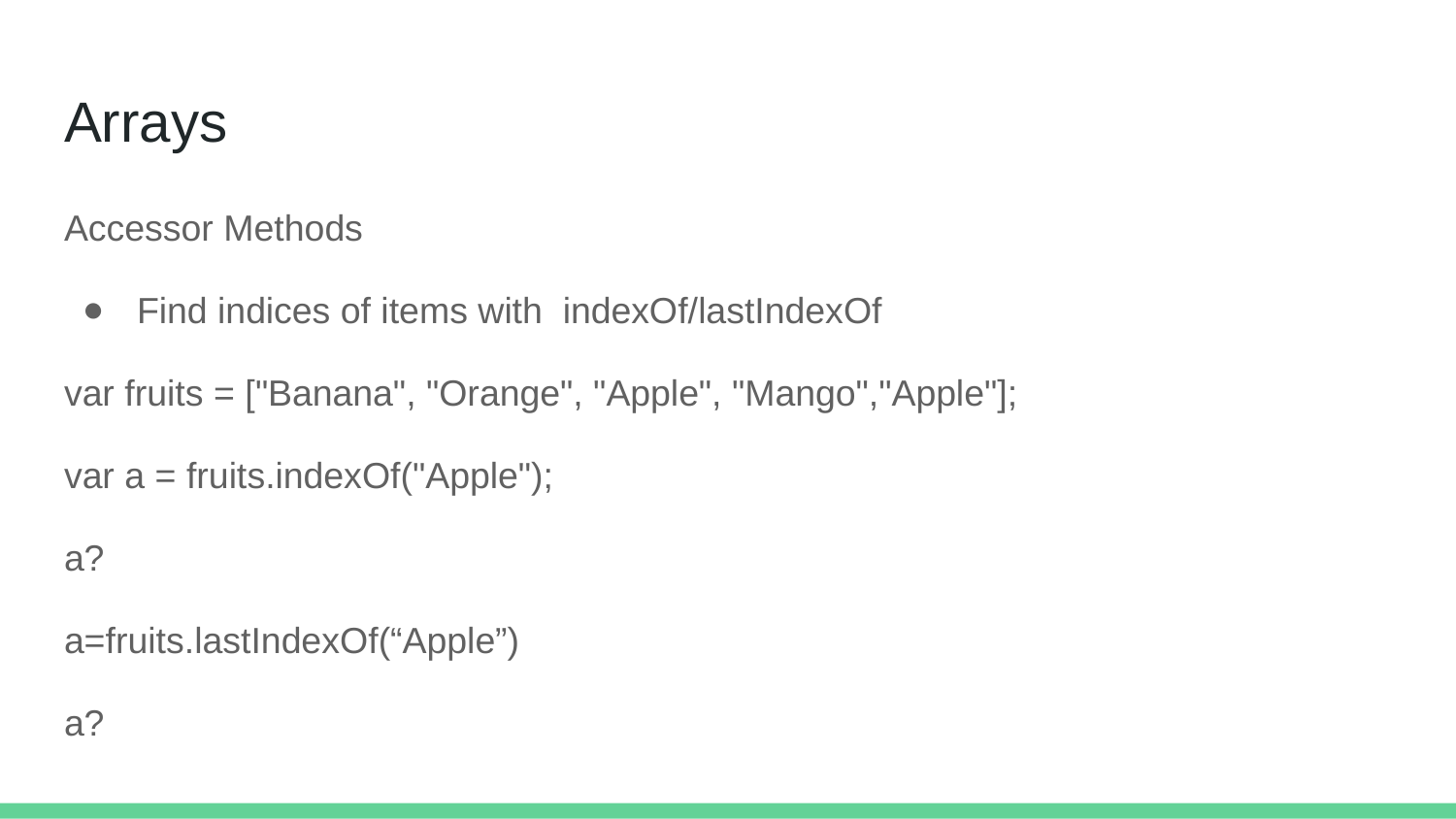

# Arrays
Accessor Methods
Find indices of items with  indexOf/lastIndexOf
var fruits = ["Banana", "Orange", "Apple", "Mango","Apple"];
var a = fruits.indexOf("Apple");
a?
a=fruits.lastIndexOf(“Apple”)
a?